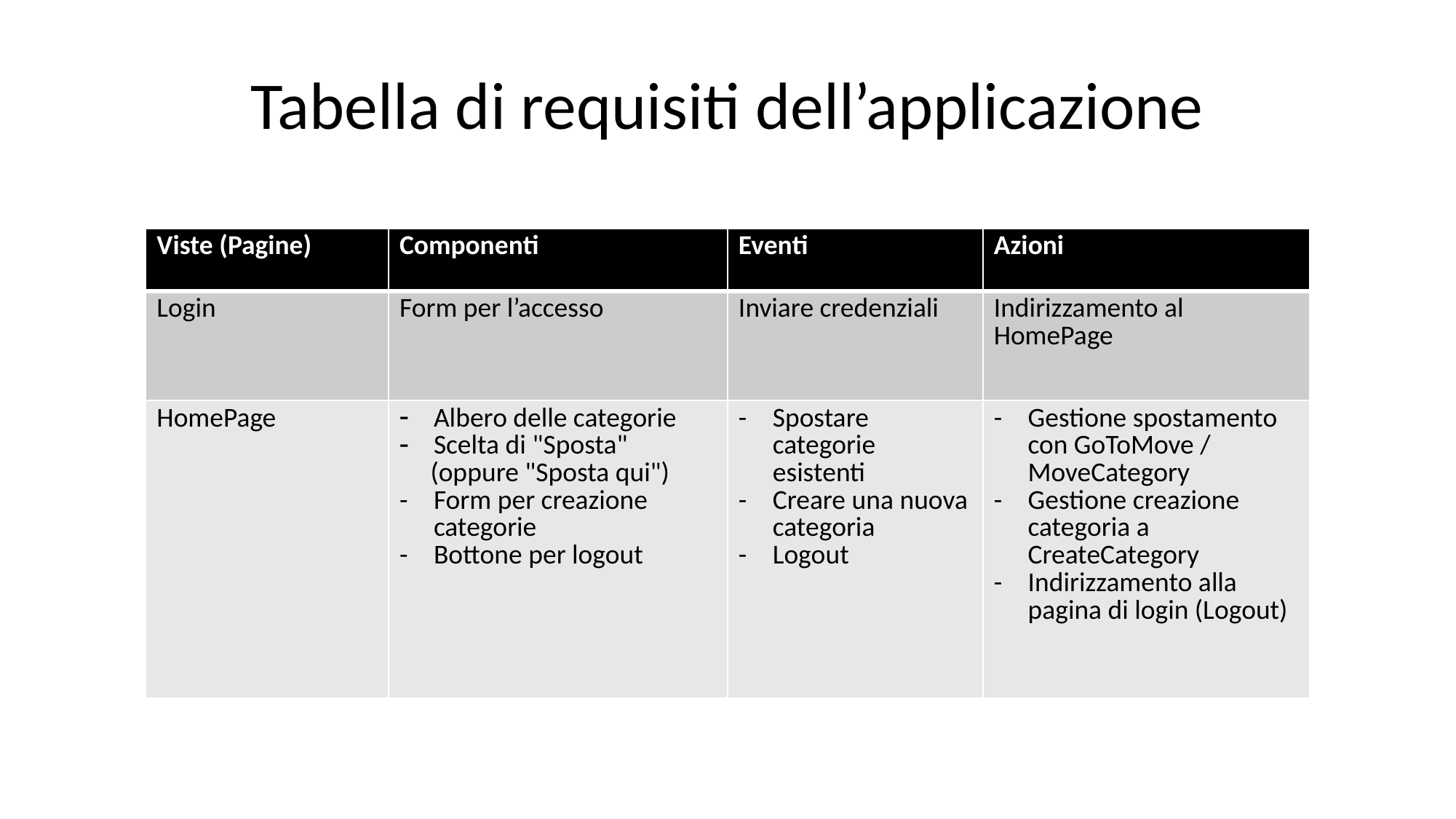

# Tabella di requisiti dell’applicazione
| Viste (Pagine) | Componenti | Eventi | Azioni |
| --- | --- | --- | --- |
| Login | Form per l’accesso | Inviare credenziali | Indirizzamento al HomePage |
| HomePage | Albero delle categorie Scelta di "Sposta" (oppure "Sposta qui") Form per creazione categorie Bottone per logout | Spostare categorie esistenti Creare una nuova categoria Logout | Gestione spostamento con GoToMove / MoveCategory Gestione creazione categoria a CreateCategory Indirizzamento alla pagina di login (Logout) |